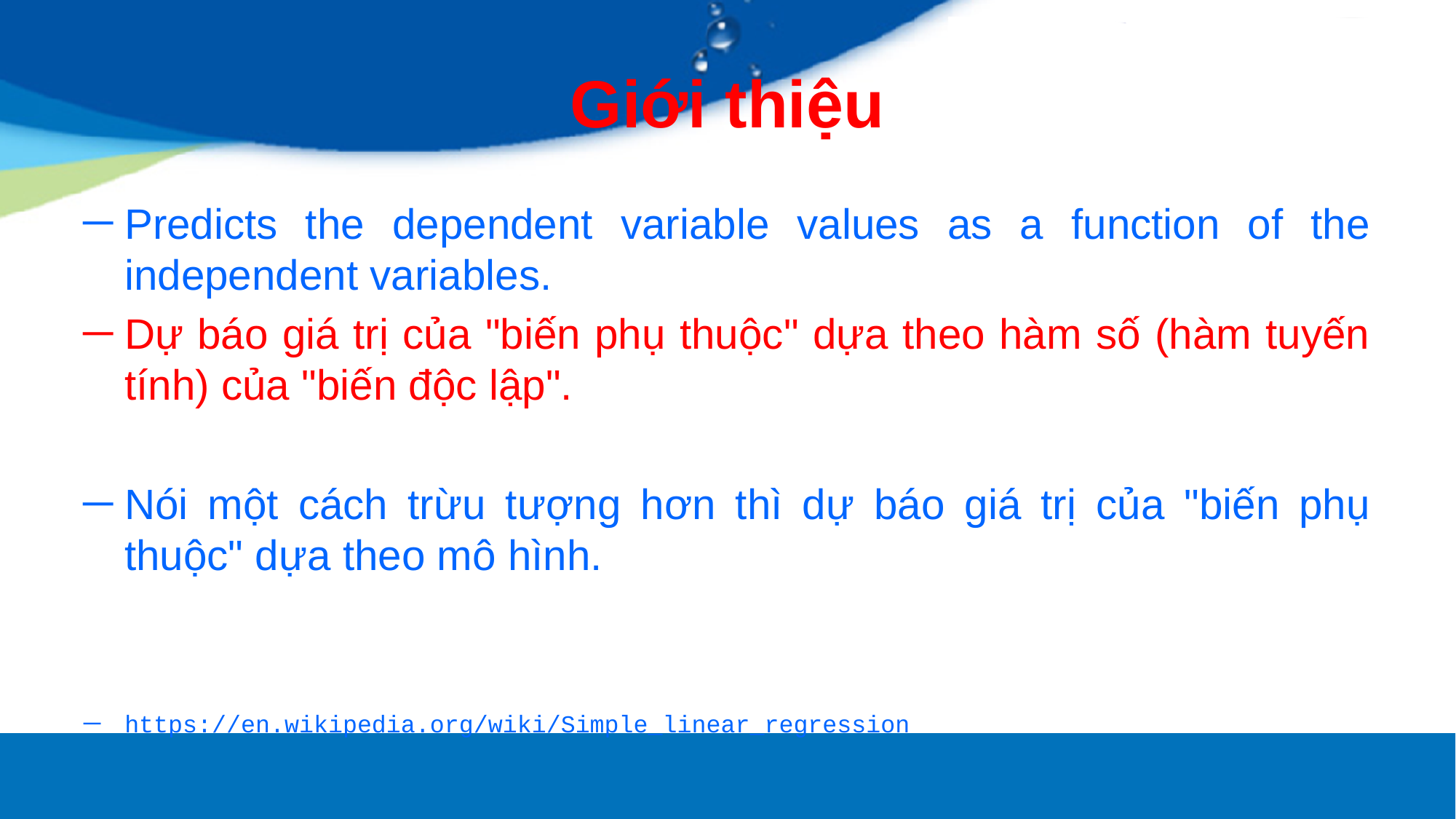

# Giới thiệu
Predicts the dependent variable values as a function of the independent variables.
Dự báo giá trị của "biến phụ thuộc" dựa theo hàm số (hàm tuyến tính) của "biến độc lập".

Nói một cách trừu tượng hơn thì dự báo giá trị của "biến phụ thuộc" dựa theo mô hình.
https://en.wikipedia.org/wiki/Simple_linear_regression